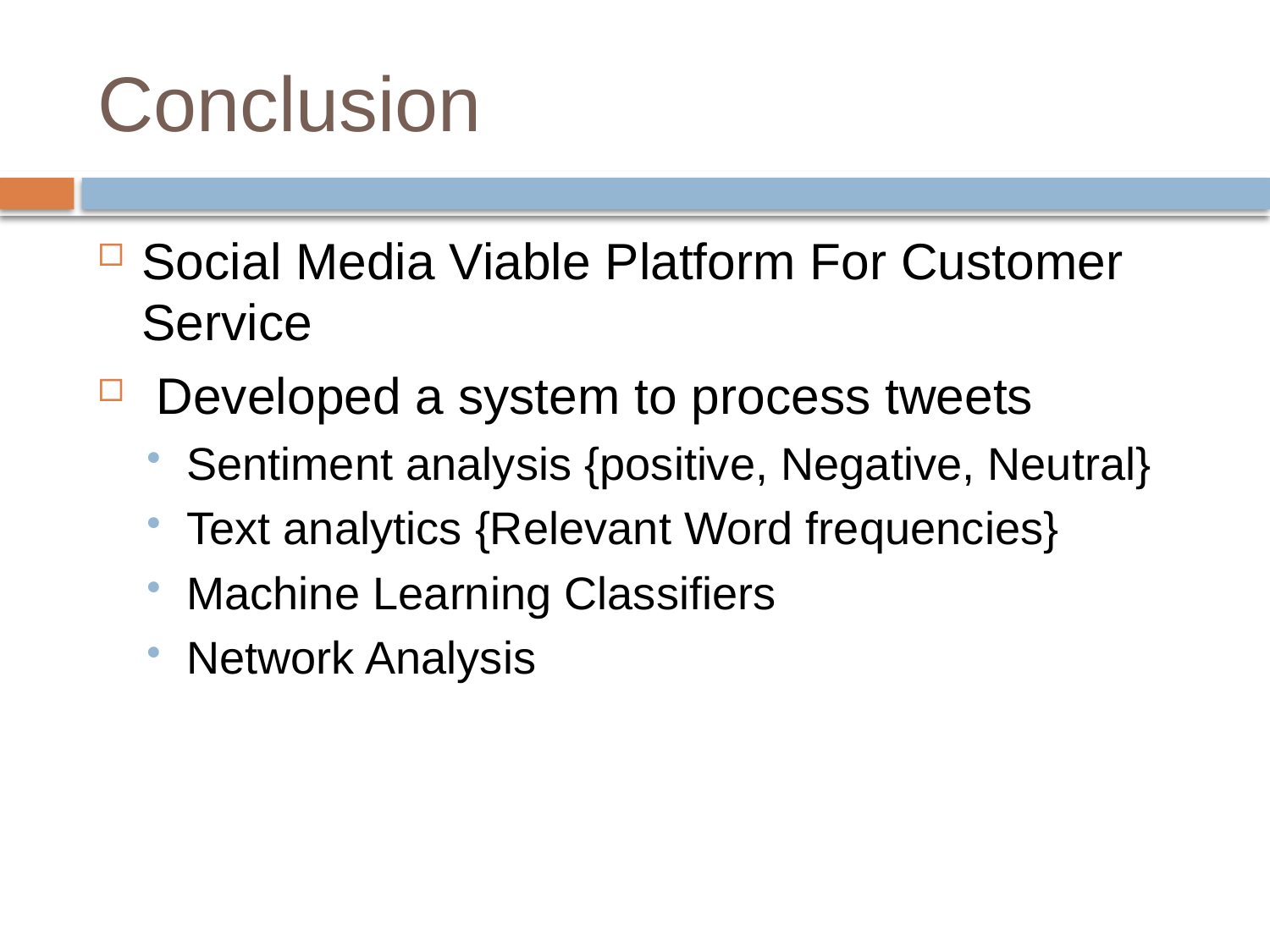

# Conclusion
Social Media Viable Platform For Customer Service
 Developed a system to process tweets
Sentiment analysis {positive, Negative, Neutral}
Text analytics {Relevant Word frequencies}
Machine Learning Classifiers
Network Analysis